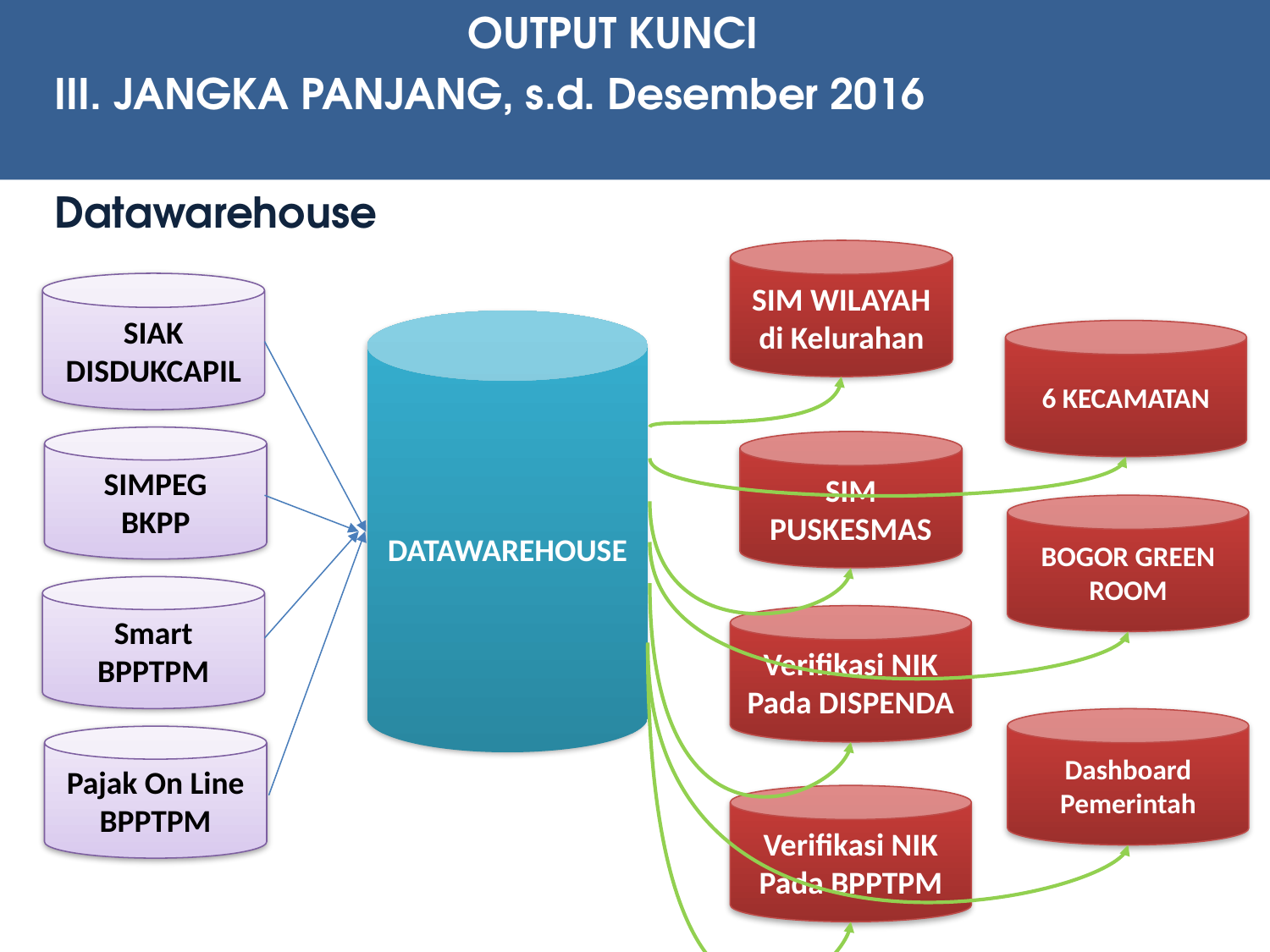

OUTPUT KUNCI
III. JANGKA PANJANG, s.d. Desember 2016
Datawarehouse
SIM WILAYAH di Kelurahan
SIAK
DISDUKCAPIL
DATAWAREHOUSE
6 KECAMATAN
SIMPEG
BKPP
SIM PUSKESMAS
BOGOR GREEN ROOM
Smart
BPPTPM
Verifikasi NIK
Pada DISPENDA
Dashboard Pemerintah
Pajak On Line
BPPTPM
Verifikasi NIK
Pada BPPTPM